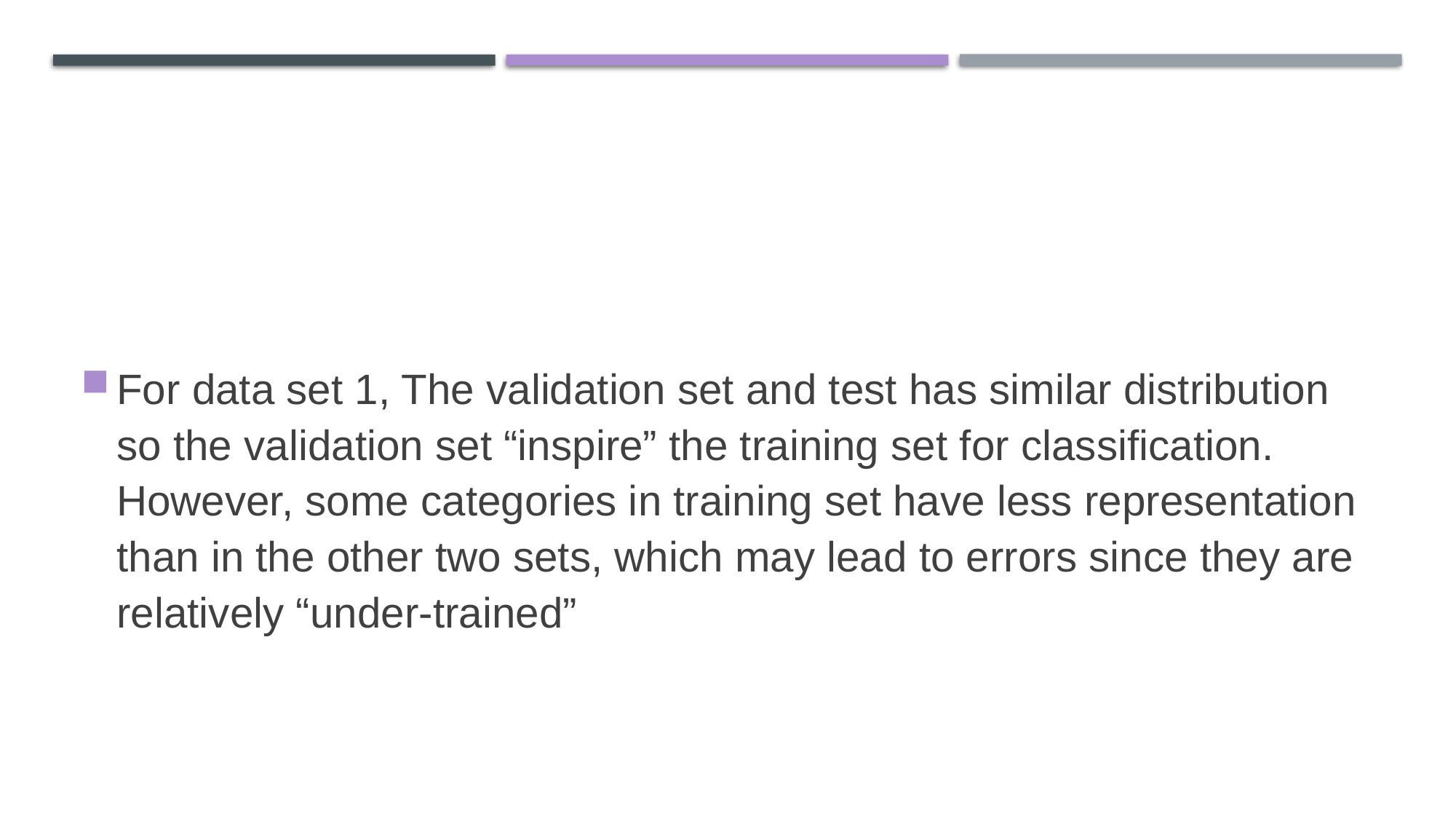

#
For data set 1, The validation set and test has similar distribution so the validation set “inspire” the training set for classification. However, some categories in training set have less representation than in the other two sets, which may lead to errors since they are relatively “under-trained”